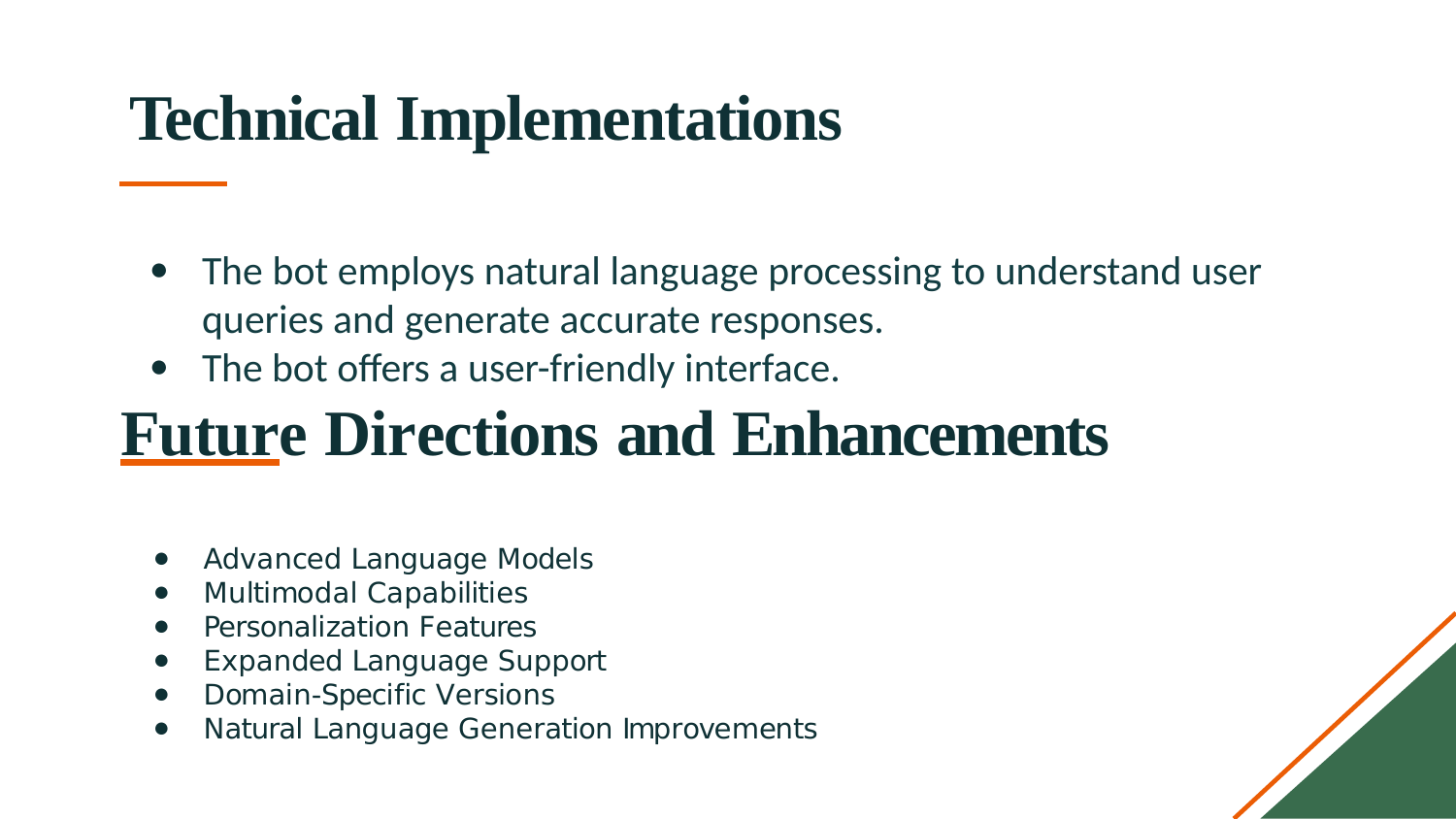

# Technical Implementations

The bot employs natural language processing to understand user
queries and generate accurate responses.
The bot offers a user-friendly interface.
Future Directions and Enhancements
Advanced Language Models
Multimodal Capabilities
Personalization Features
Expanded Language Support
Domain-Specific Versions
Natural Language Generation Improvements